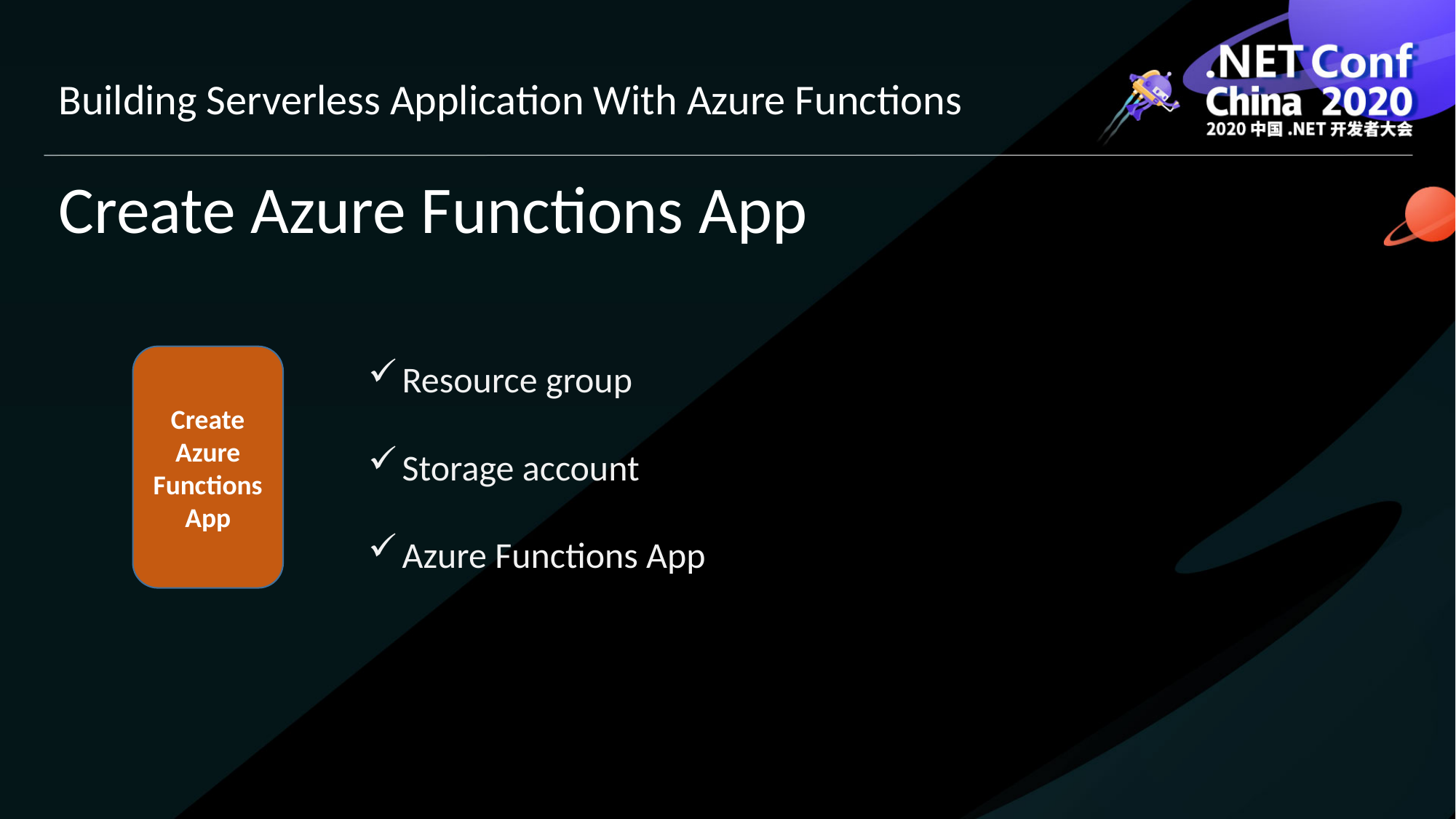

Building Serverless Application With Azure Functions
# Create Azure Functions App
Create Azure Functions App
Resource group

Storage account

Azure Functions App